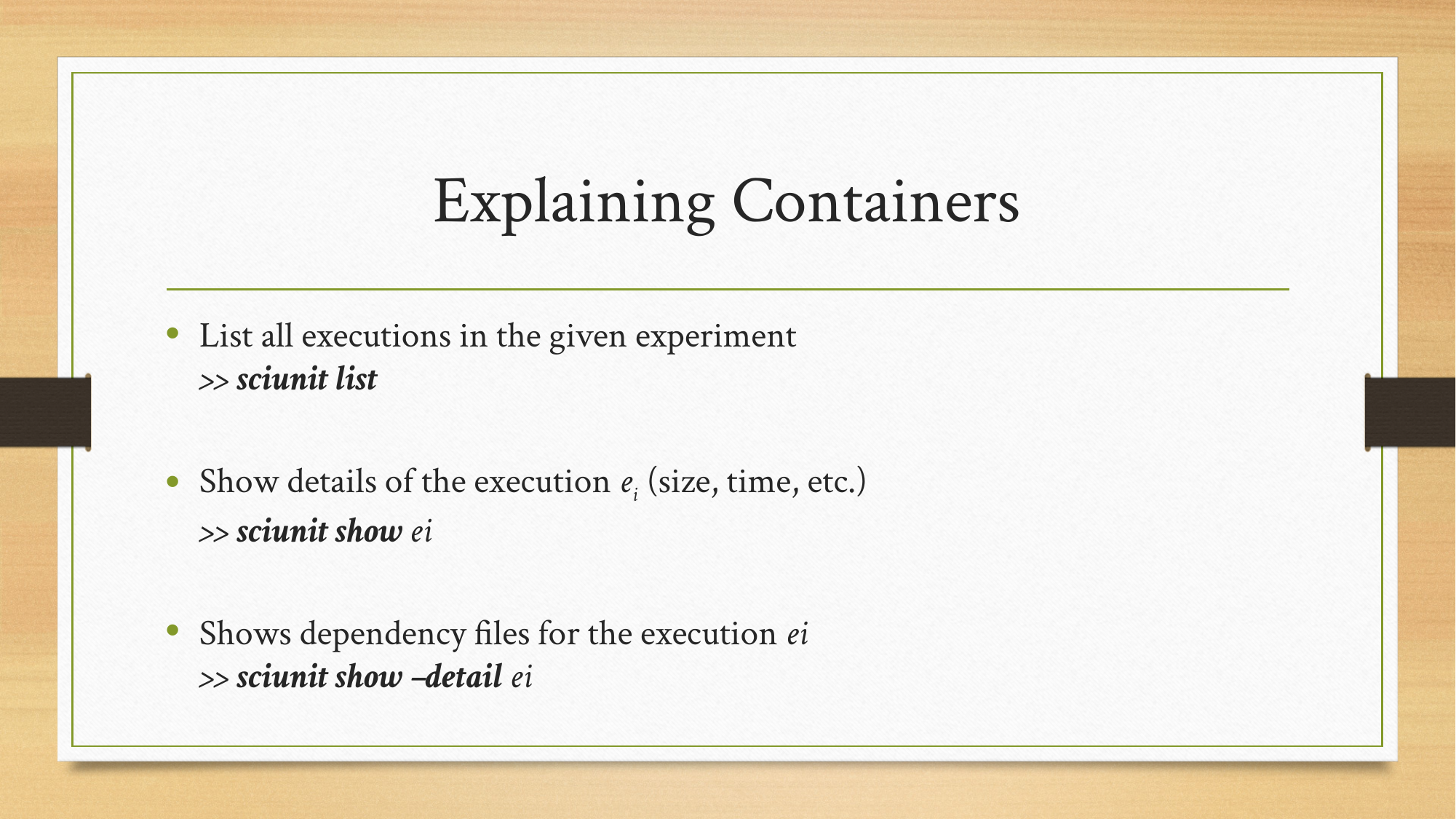

# Explaining Containers
List all executions in the given experiment
>> sciunit list
Show details of the execution ei  (size, time, etc.)
>> sciunit show ei
Shows dependency files for the execution ei
>> sciunit show –detail ei